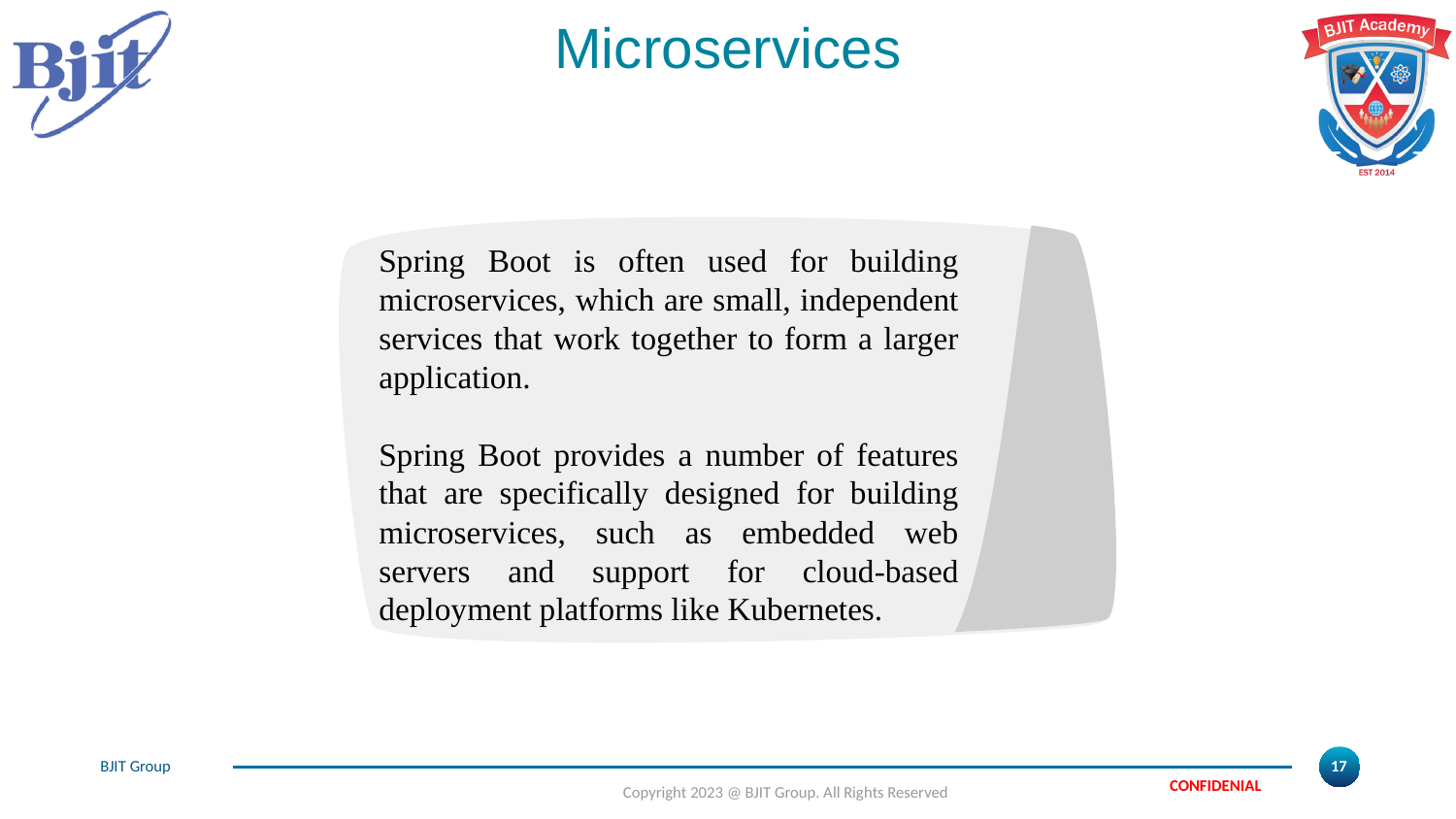

# Microservices

Spring Boot is often used for building microservices, which are small, independent services that work together to form a larger application.

Spring Boot provides a number of features that are specifically designed for building microservices, such as embedded web servers and support for cloud-based deployment platforms like Kubernetes.